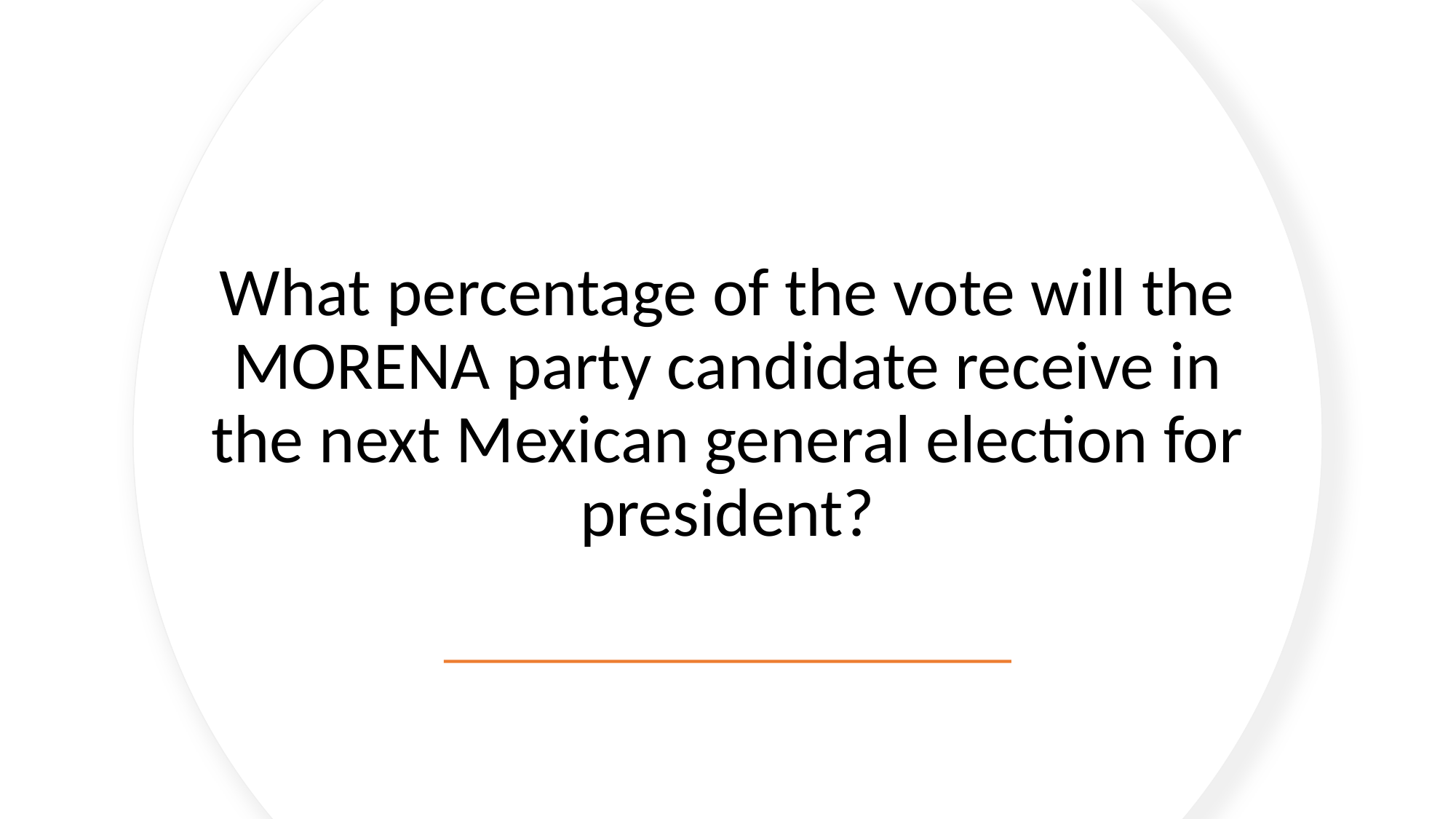

# What percentage of the vote will the MORENA party candidate receive in the next Mexican general election for president?